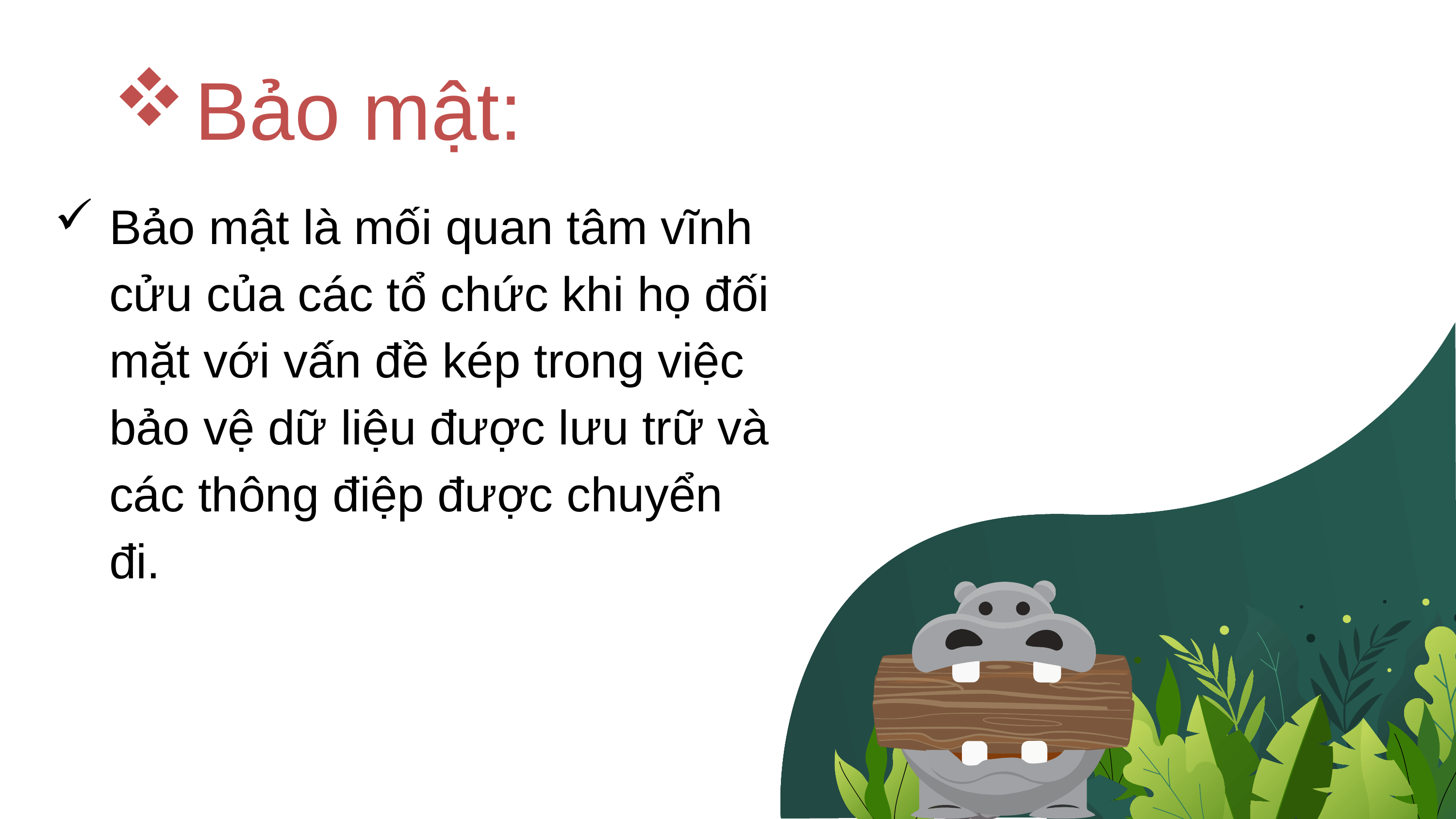

# Bảo mật:
Bảo mật là mối quan tâm vĩnh cửu của các tổ chức khi họ đối mặt với vấn đề kép trong việc bảo vệ dữ liệu được lưu trữ và các thông điệp được chuyển đi.